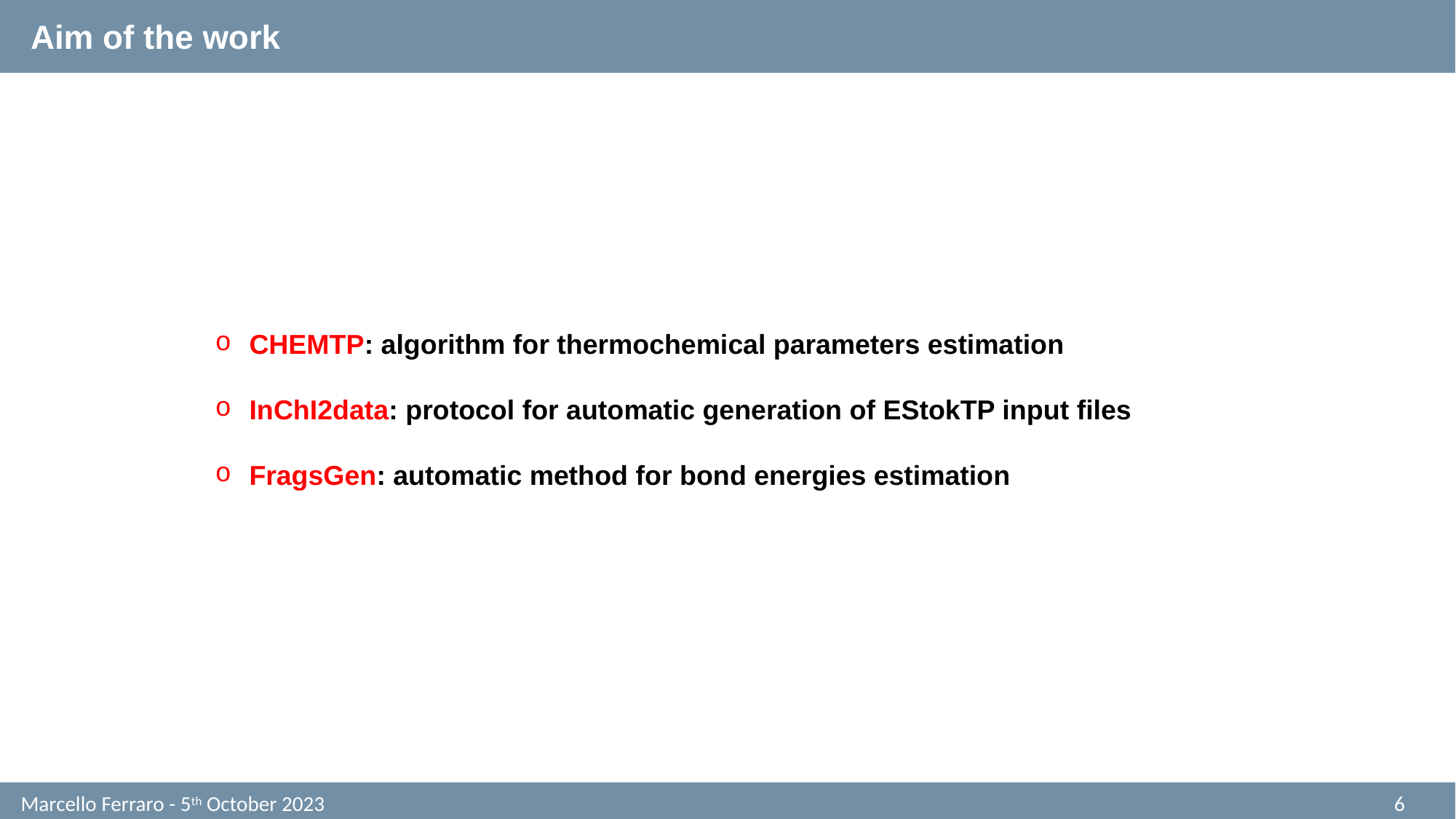

Aim of the work
CHEMTP: algorithm for thermochemical parameters estimation

InChI2data: protocol for automatic generation of EStokTP input files

FragsGen: automatic method for bond energies estimation
Marcello Ferraro - 5th October 2023